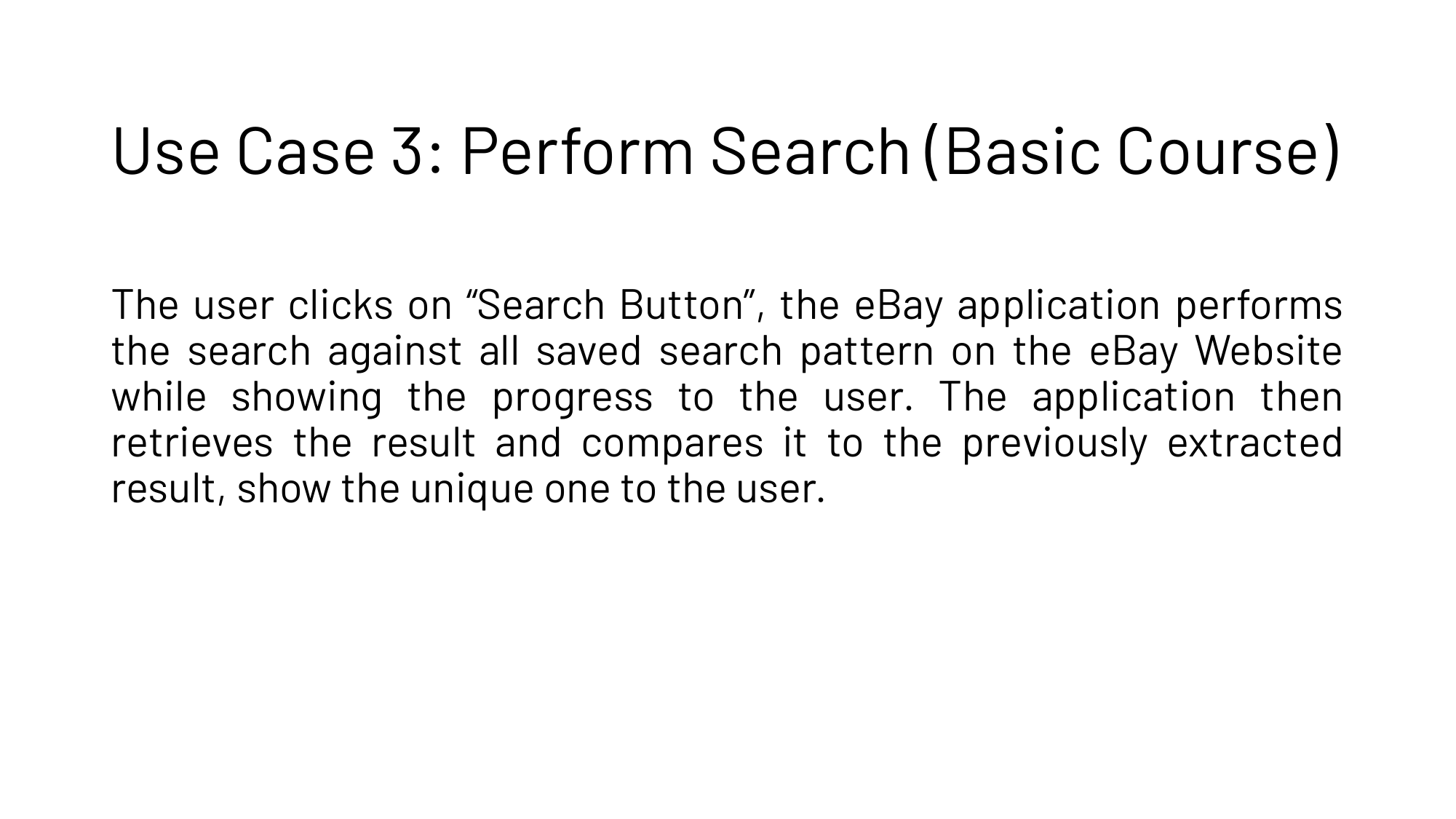

# Use Case 3: Perform Search (Basic Course)
The user clicks on “Search Button”, the eBay application performs the search against all saved search pattern on the eBay Website while showing the progress to the user. The application then retrieves the result and compares it to the previously extracted result, show the unique one to the user.